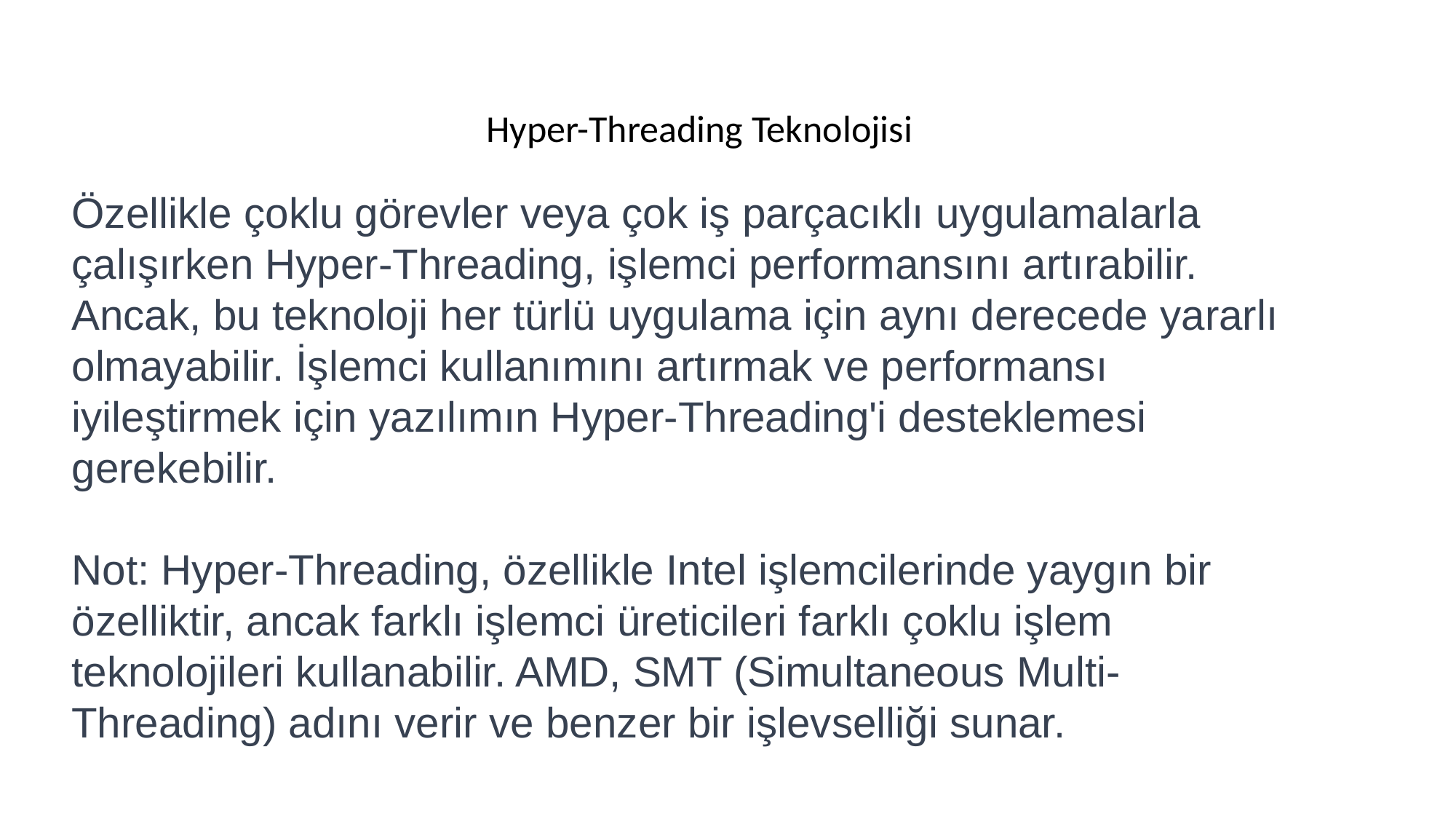

# Hyper-Threading Teknolojisi
Özellikle çoklu görevler veya çok iş parçacıklı uygulamalarla çalışırken Hyper-Threading, işlemci performansını artırabilir. Ancak, bu teknoloji her türlü uygulama için aynı derecede yararlı olmayabilir. İşlemci kullanımını artırmak ve performansı iyileştirmek için yazılımın Hyper-Threading'i desteklemesi gerekebilir.

Not: Hyper-Threading, özellikle Intel işlemcilerinde yaygın bir özelliktir, ancak farklı işlemci üreticileri farklı çoklu işlem teknolojileri kullanabilir. AMD, SMT (Simultaneous Multi-Threading) adını verir ve benzer bir işlevselliği sunar.